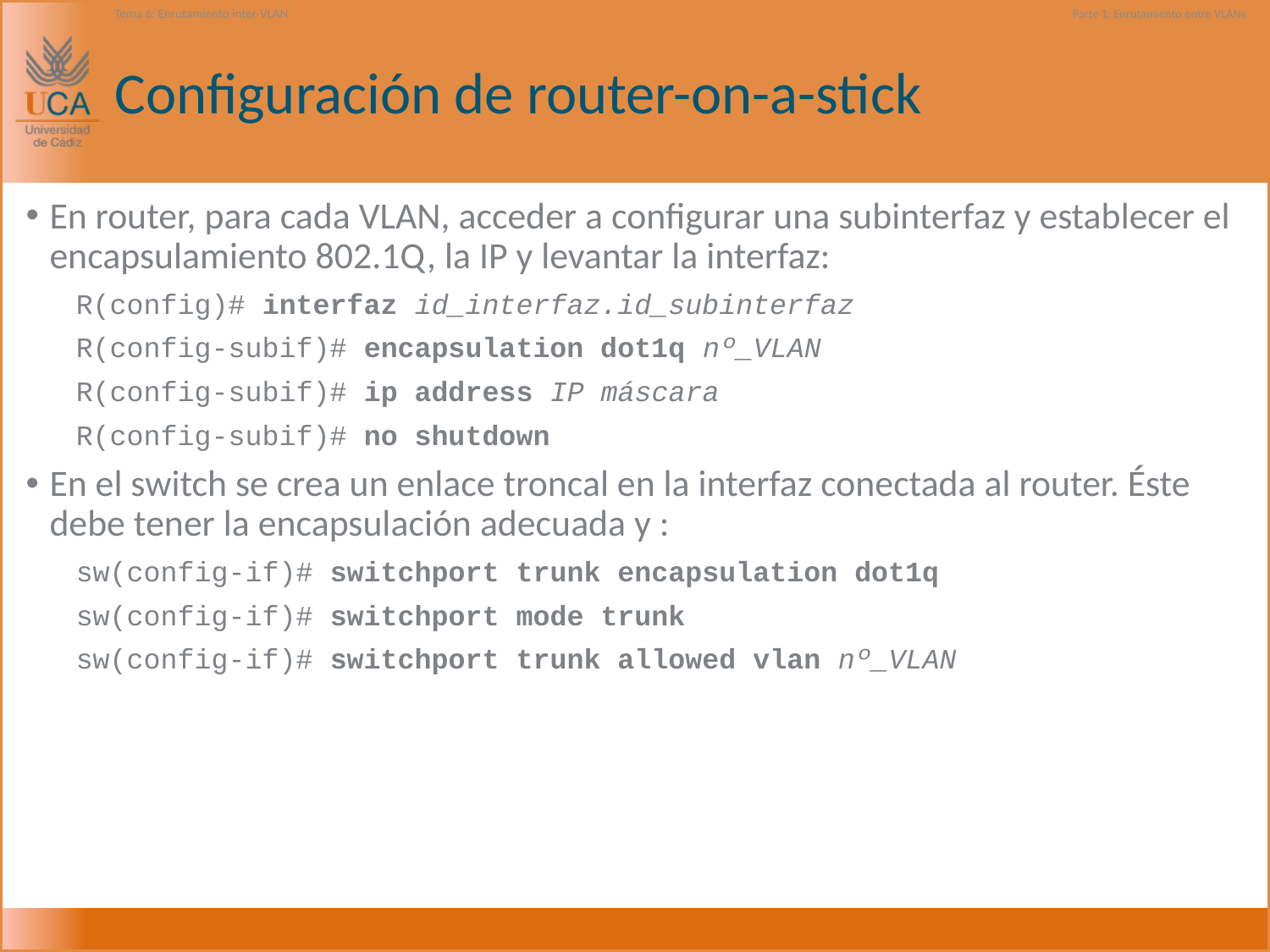

Tema 6: Enrutamiento inter-VLAN

Parte 1: Enrutamiento entre VLANs

# Configuración de router-on-a-stick
En router, para cada VLAN, acceder a configurar una subinterfaz y establecer el encapsulamiento 802.1Q, la IP y levantar la interfaz:
R(config)# interfaz id_interfaz.id_subinterfaz
R(config-subif)# encapsulation dot1q nº_VLAN
R(config-subif)# ip address IP máscara
R(config-subif)# no shutdown
En el switch se crea un enlace troncal en la interfaz conectada al router. Éste debe tener la encapsulación adecuada y :
sw(config-if)# switchport trunk encapsulation dot1q
sw(config-if)# switchport mode trunk
sw(config-if)# switchport trunk allowed vlan nº_VLAN